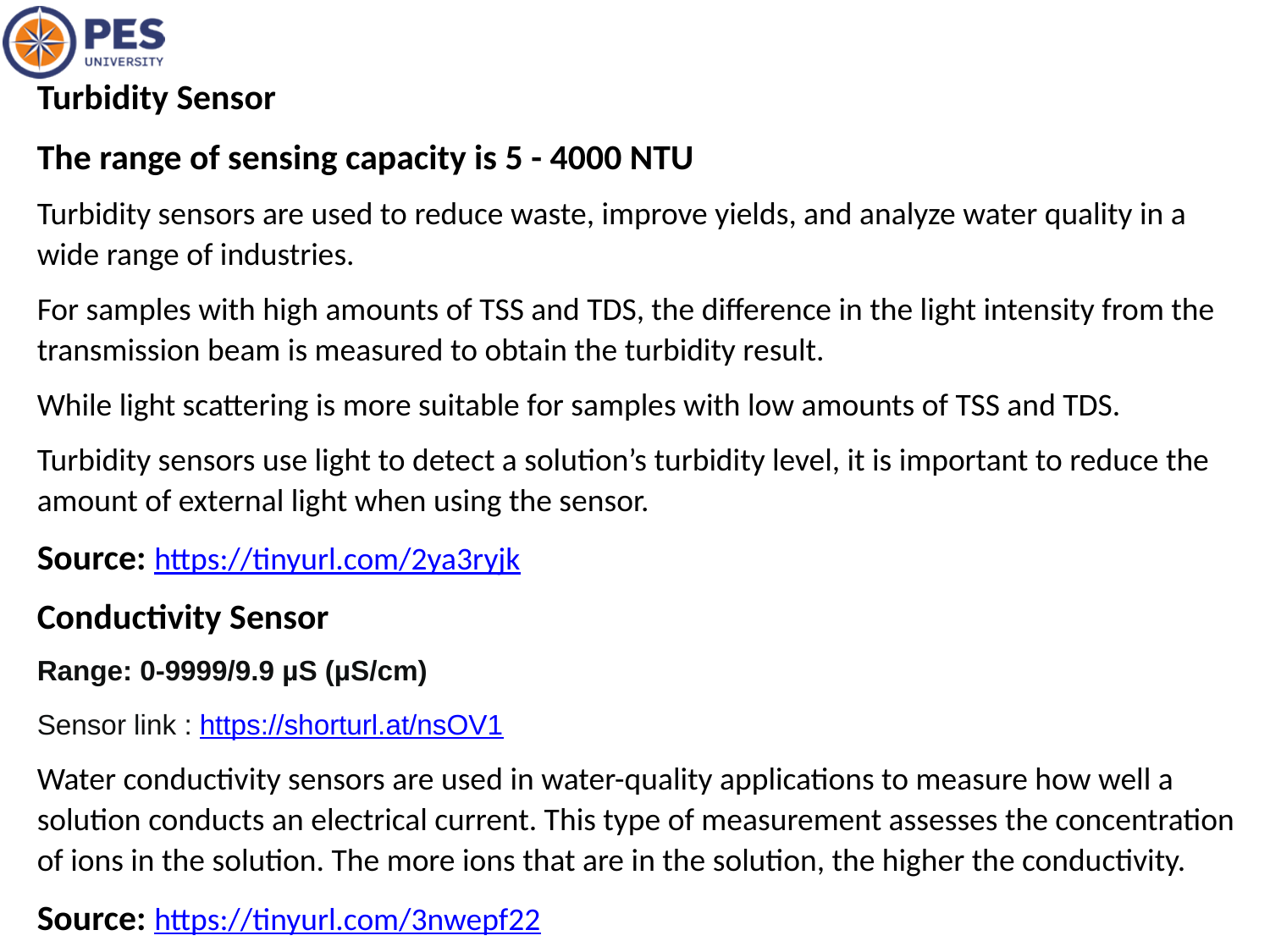

Turbidity Sensor
The range of sensing capacity is 5 - 4000 NTU
Turbidity sensors are used to reduce waste, improve yields, and analyze water quality in a wide range of industries.
For samples with high amounts of TSS and TDS, the difference in the light intensity from the transmission beam is measured to obtain the turbidity result.
While light scattering is more suitable for samples with low amounts of TSS and TDS.
Turbidity sensors use light to detect a solution’s turbidity level, it is important to reduce the amount of external light when using the sensor.
Source: https://tinyurl.com/2ya3ryjk
Conductivity Sensor
Range: 0-9999/9.9 µS (µS/cm)
Sensor link : https://shorturl.at/nsOV1
Water conductivity sensors are used in water-quality applications to measure how well a solution conducts an electrical current. This type of measurement assesses the concentration of ions in the solution. The more ions that are in the solution, the higher the conductivity.
Source: https://tinyurl.com/3nwepf22